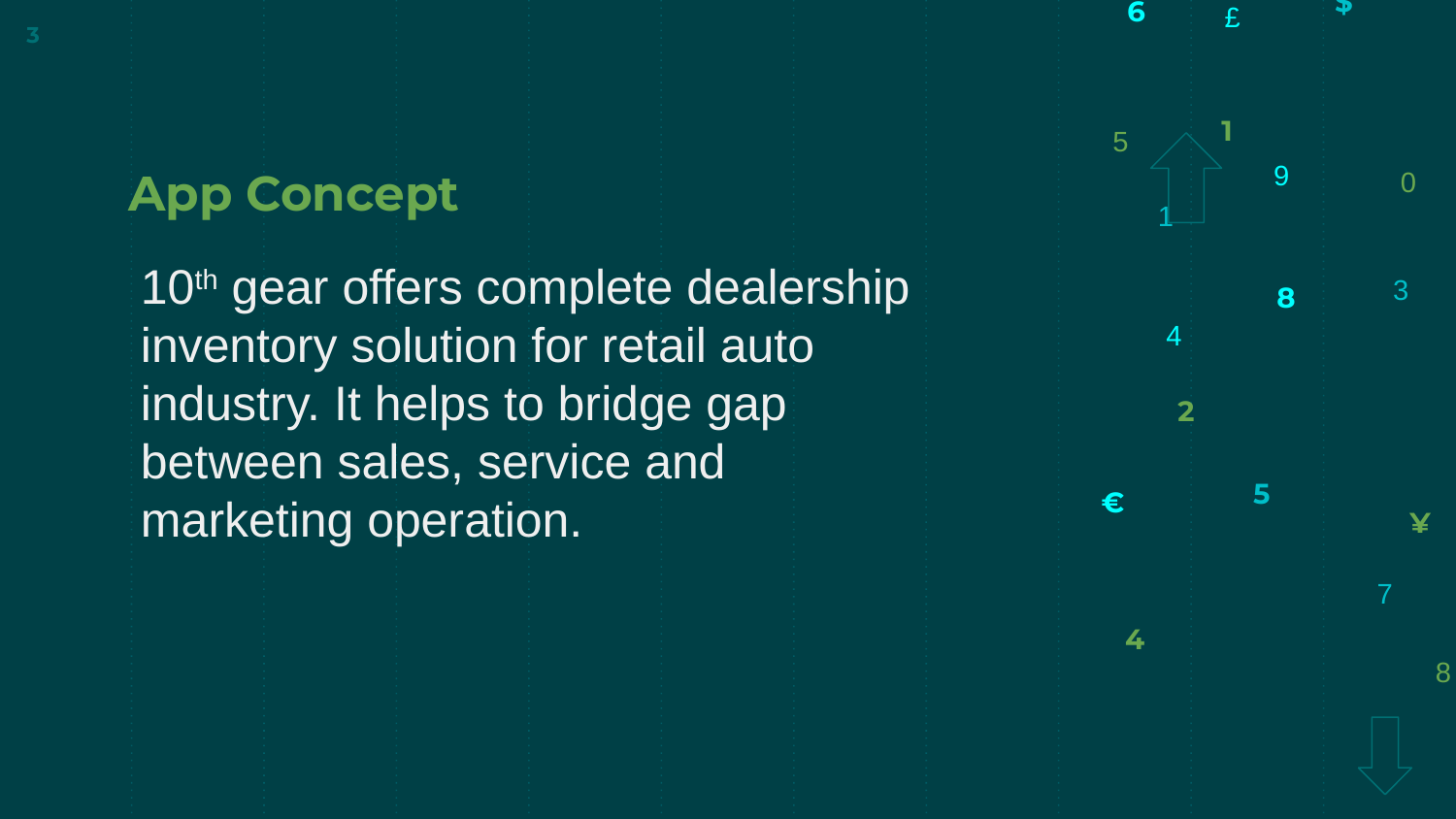

3
App Concept
10th gear offers complete dealership inventory solution for retail auto industry. It helps to bridge gap between sales, service and marketing operation.